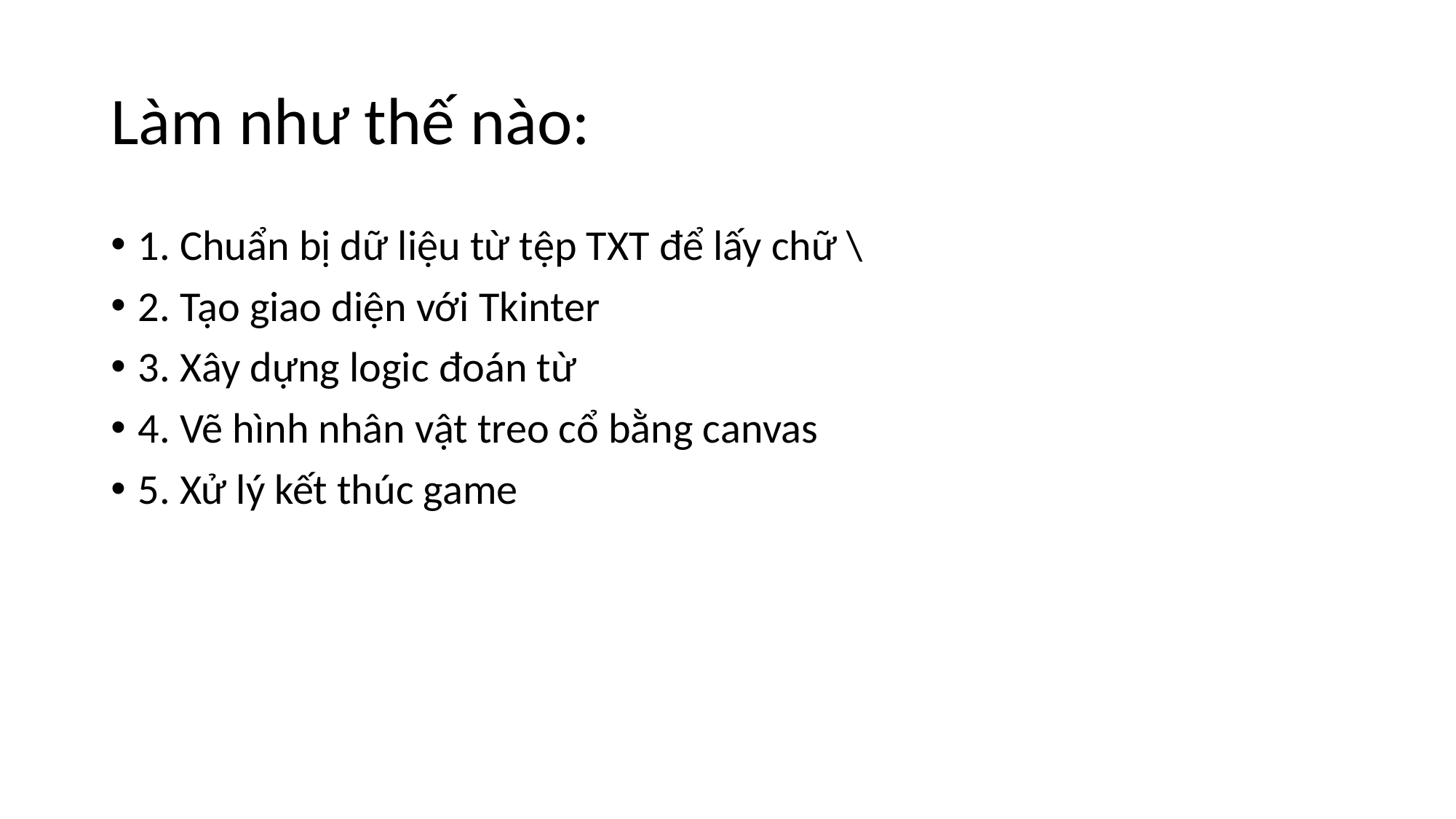

# Làm như thế nào:
1. Chuẩn bị dữ liệu từ tệp TXT để lấy chữ \
2. Tạo giao diện với Tkinter
3. Xây dựng logic đoán từ
4. Vẽ hình nhân vật treo cổ bằng canvas
5. Xử lý kết thúc game